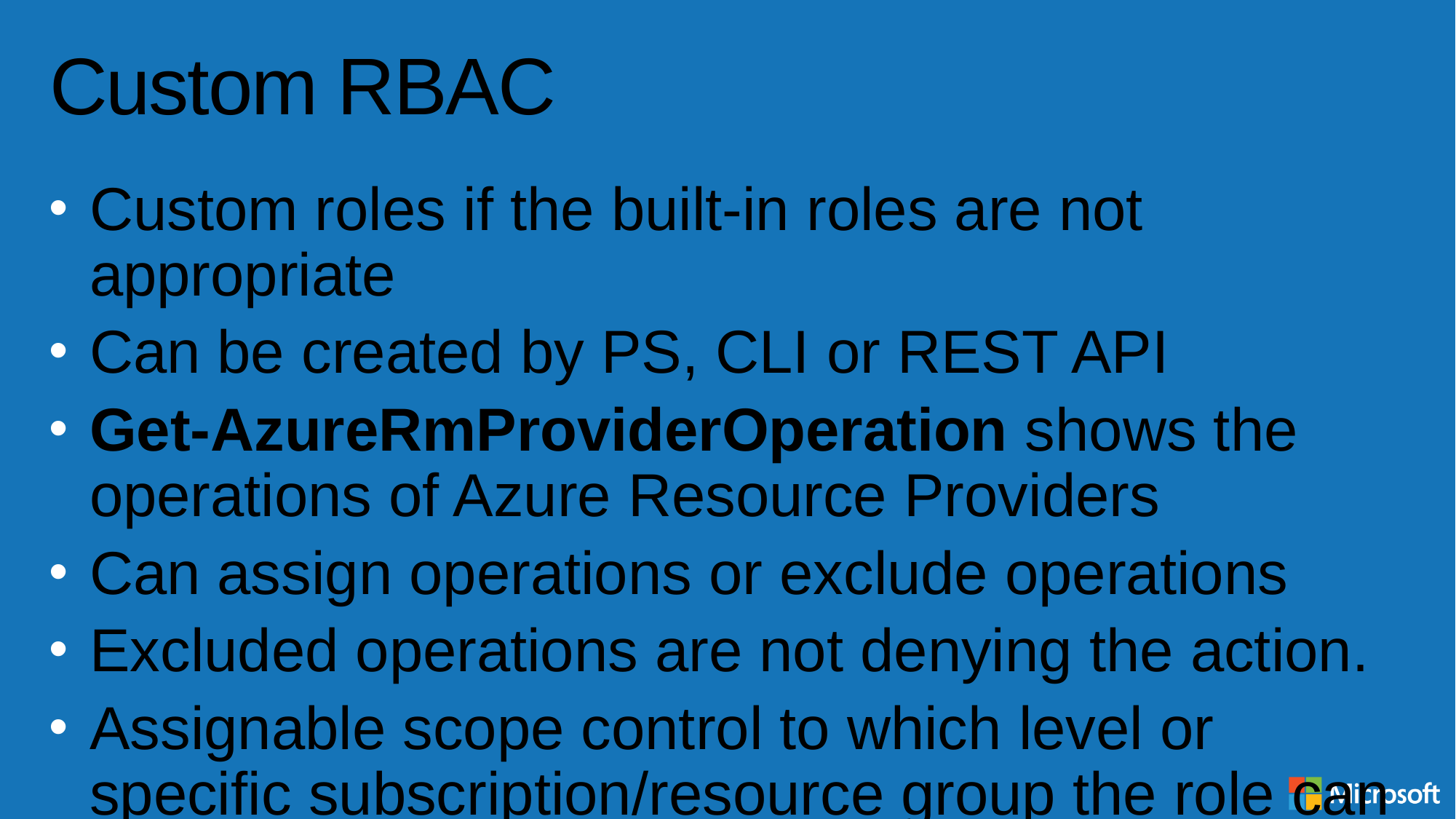

# Custom RBAC
Custom roles if the built-in roles are not appropriate
Can be created by PS, CLI or REST API
Get-AzureRmProviderOperation shows the operations of Azure Resource Providers
Can assign operations or exclude operations
Excluded operations are not denying the action.
Assignable scope control to which level or specific subscription/resource group the role can be applied